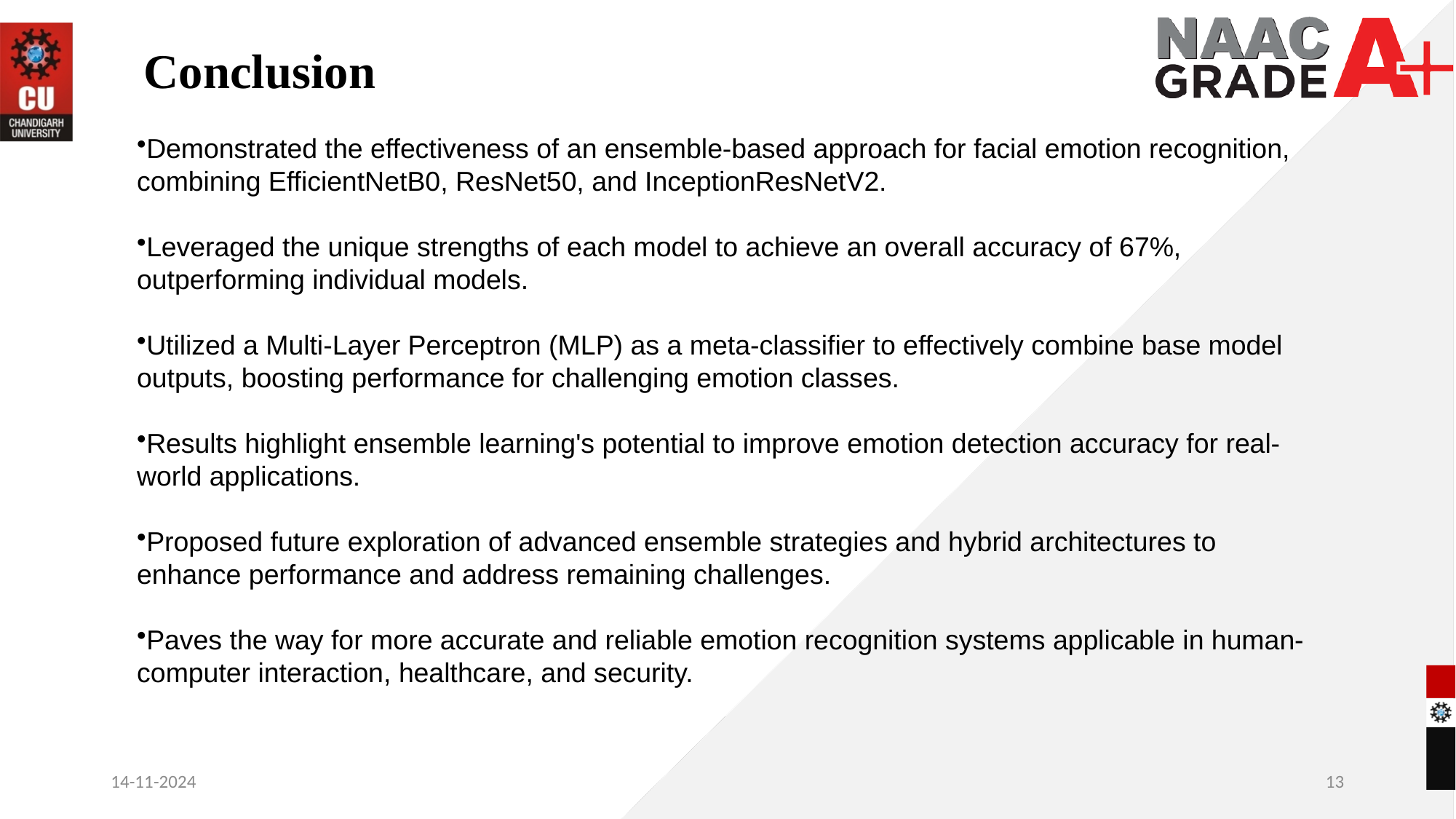

Conclusion

Demonstrated the effectiveness of an ensemble-based approach for facial emotion recognition, combining EfficientNetB0, ResNet50, and InceptionResNetV2.

Leveraged the unique strengths of each model to achieve an overall accuracy of 67%, outperforming individual models.

Utilized a Multi-Layer Perceptron (MLP) as a meta-classifier to effectively combine base model outputs, boosting performance for challenging emotion classes.

Results highlight ensemble learning's potential to improve emotion detection accuracy for real-world applications.

Proposed future exploration of advanced ensemble strategies and hybrid architectures to enhance performance and address remaining challenges.

Paves the way for more accurate and reliable emotion recognition systems applicable in human-computer interaction, healthcare, and security.
14-11-2024
13